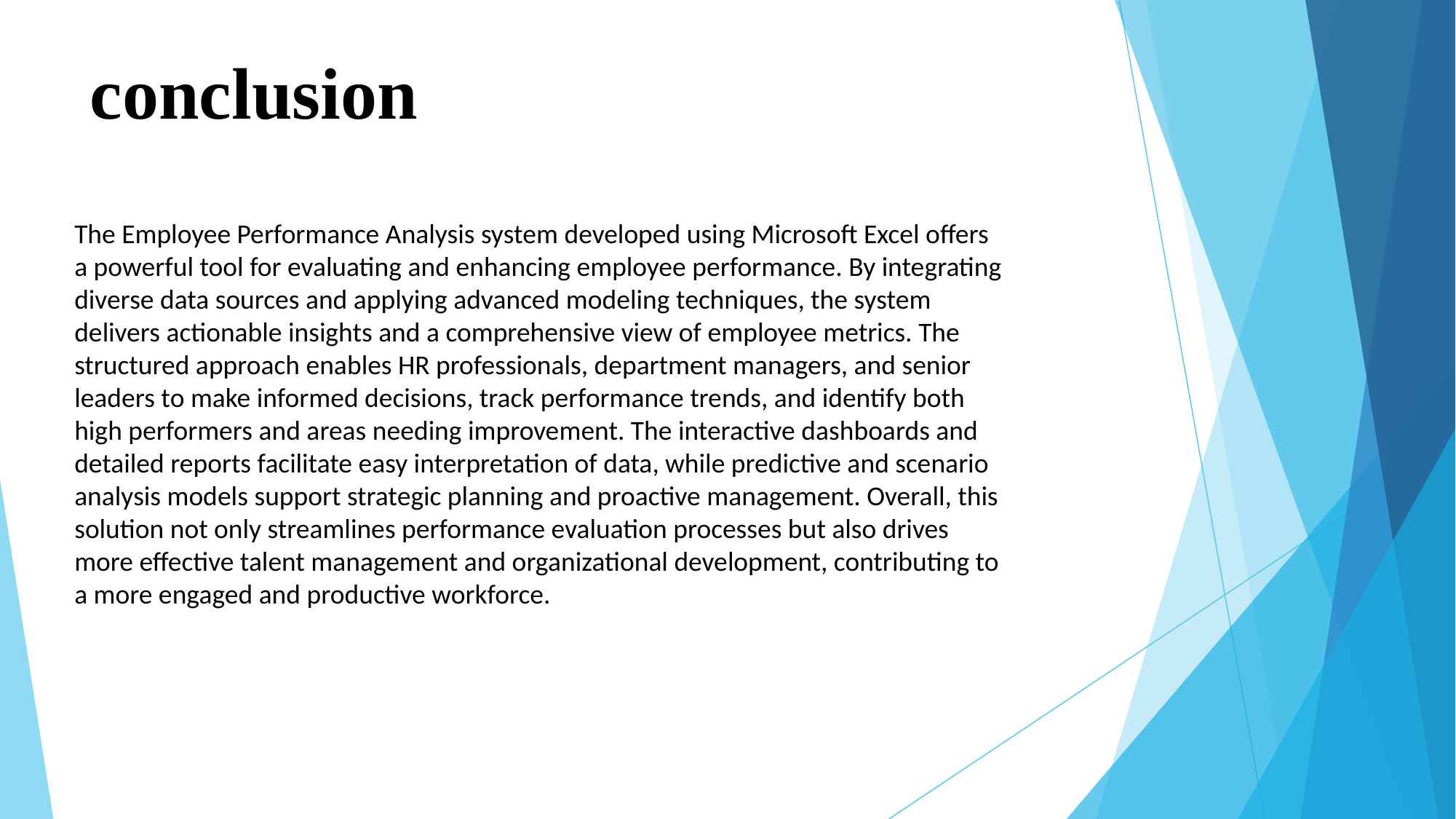

# conclusion

The Employee Performance Analysis system developed using Microsoft Excel offers a powerful tool for evaluating and enhancing employee performance. By integrating diverse data sources and applying advanced modeling techniques, the system delivers actionable insights and a comprehensive view of employee metrics. The structured approach enables HR professionals, department managers, and senior leaders to make informed decisions, track performance trends, and identify both high performers and areas needing improvement. The interactive dashboards and detailed reports facilitate easy interpretation of data, while predictive and scenario analysis models support strategic planning and proactive management. Overall, this solution not only streamlines performance evaluation processes but also drives more effective talent management and organizational development, contributing to a more engaged and productive workforce.